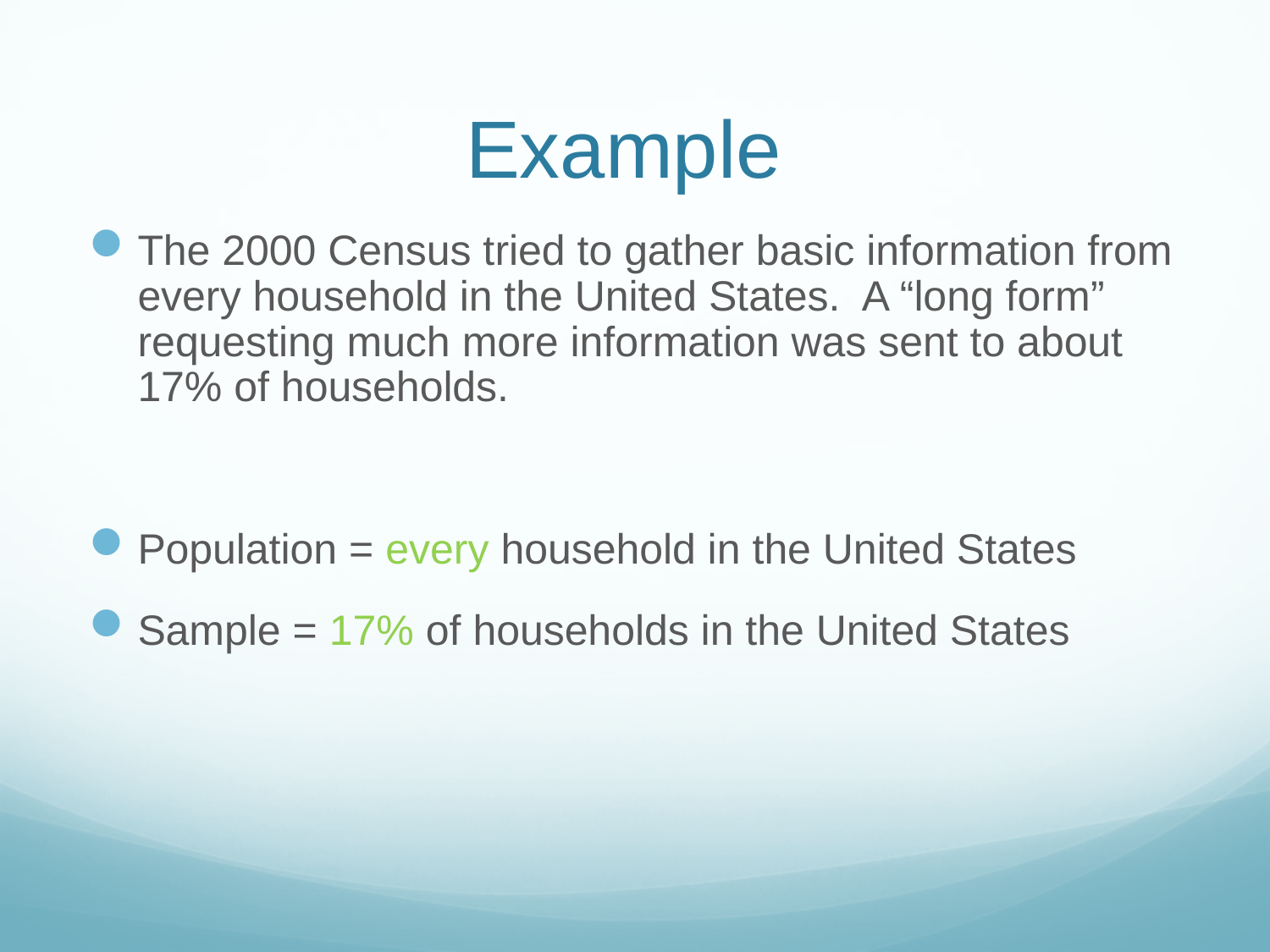

# Example
The 2000 Census tried to gather basic information from every household in the United States.  A “long form” requesting much more information was sent to about 17% of households.

Population = every household in the United States
Sample = 17% of households in the United States